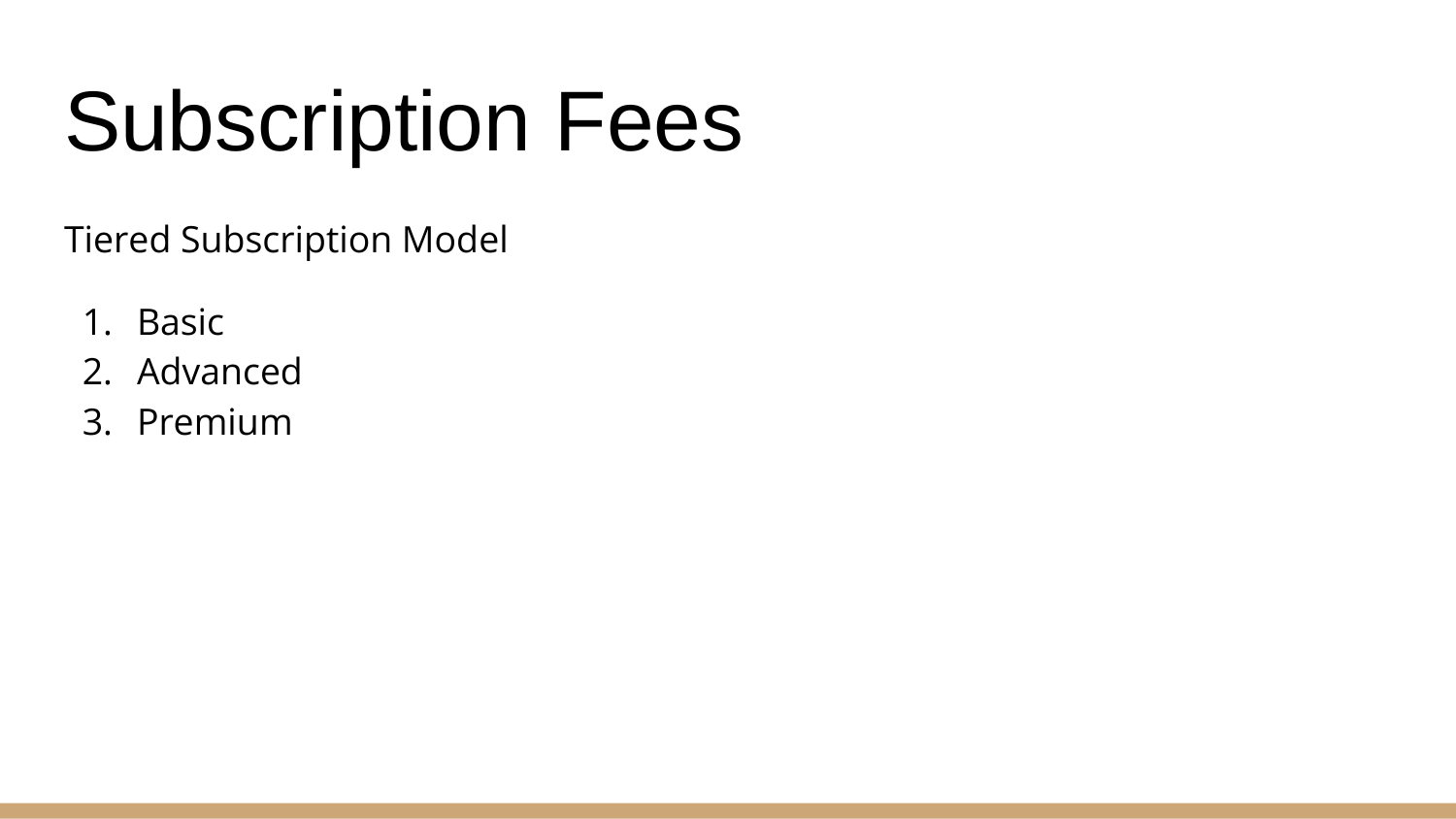

# Subscription Fees
Tiered Subscription Model
Basic
Advanced
Premium